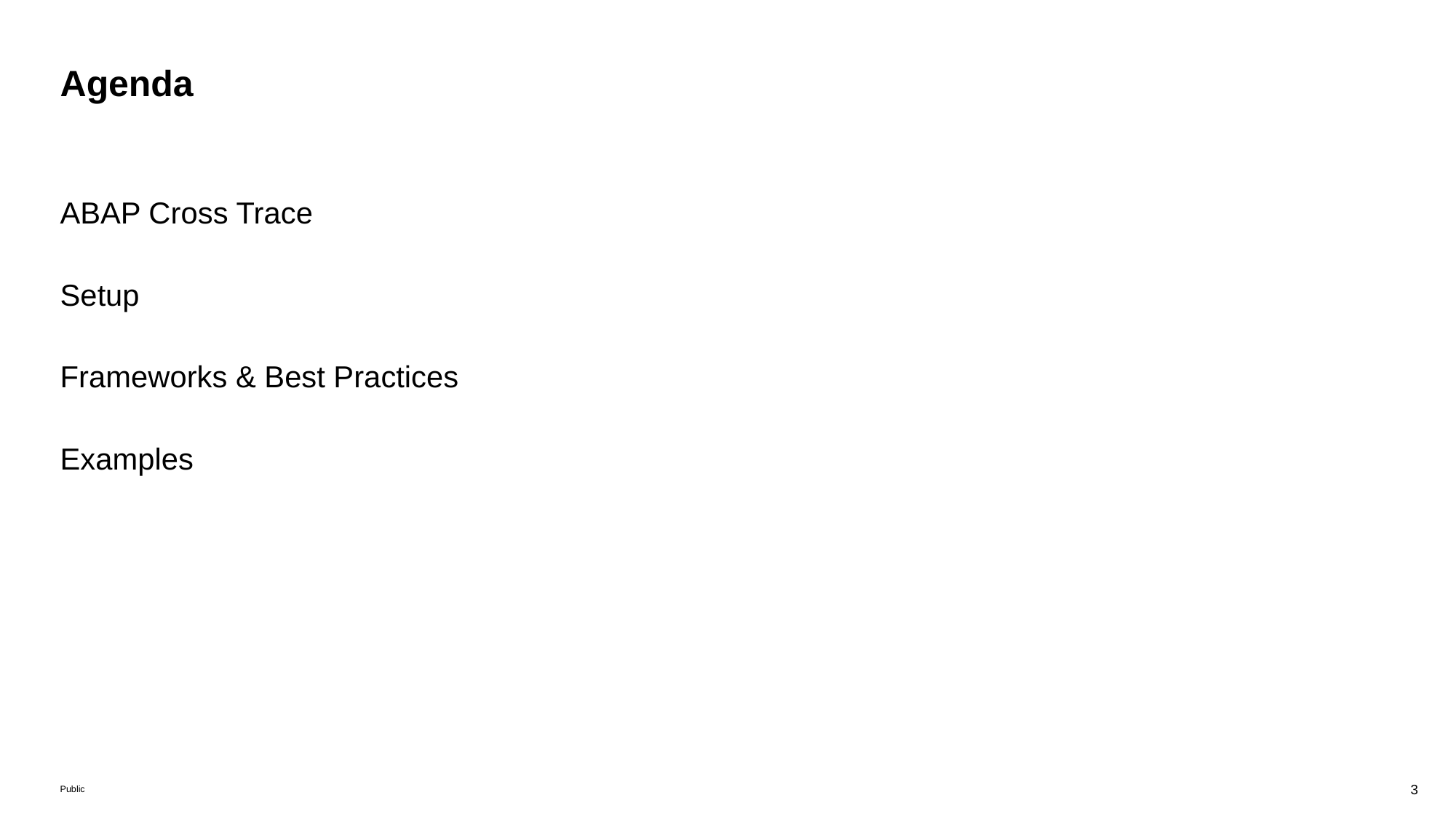

# Agenda
ABAP Cross Trace
Setup
Frameworks & Best Practices
Examples